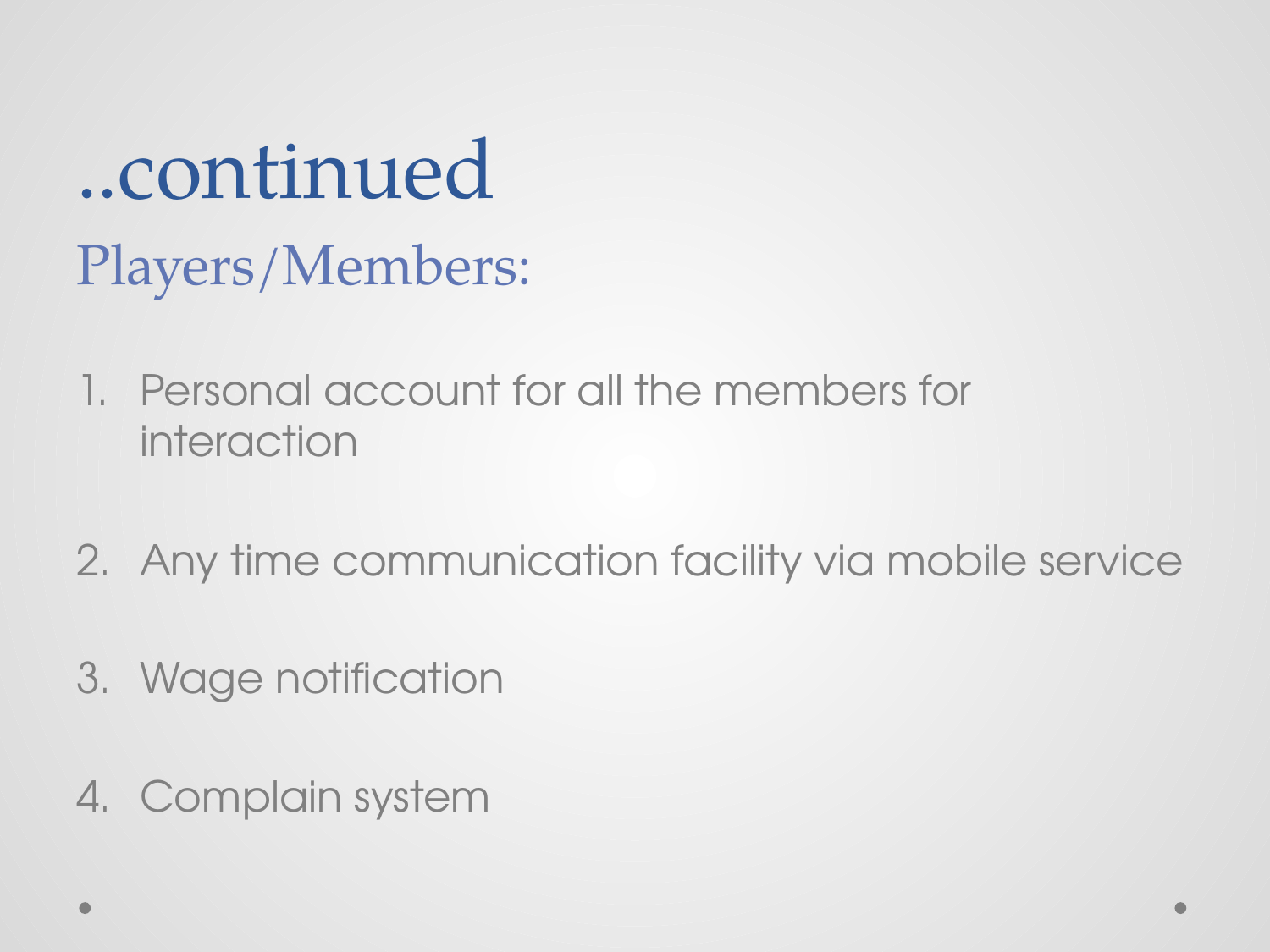

# ..continued
Players/Members:

Personal account for all the members for interaction

Any time communication facility via mobile service

Wage notification

Complain system